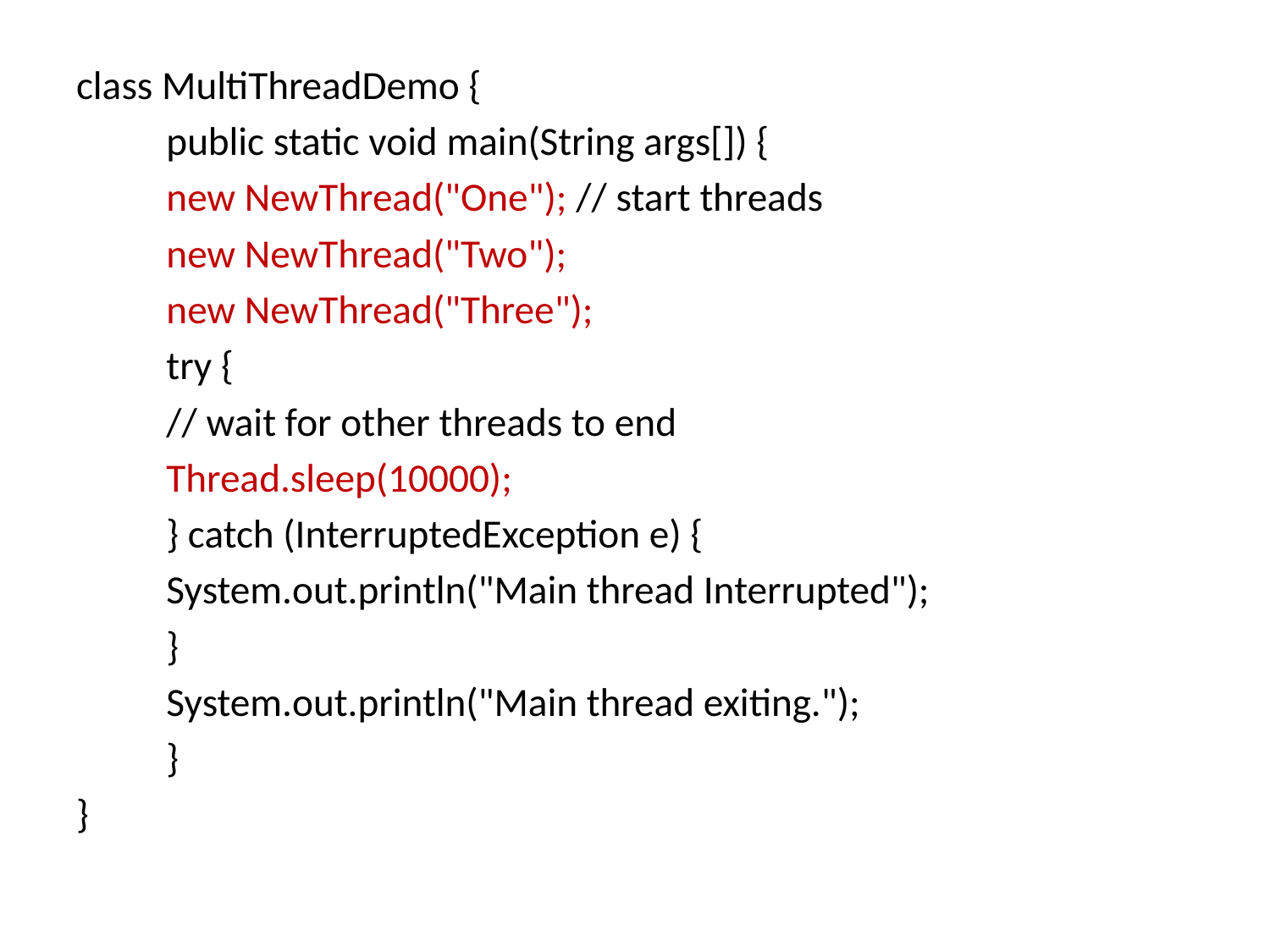

class MultiThreadDemo {
	public static void main(String args[]) {
		new NewThread("One"); // start threads
		new NewThread("Two");
		new NewThread("Three");
		try {
			// wait for other threads to end
			Thread.sleep(10000);
		} catch (InterruptedException e) {
		System.out.println("Main thread Interrupted");
		}
		System.out.println("Main thread exiting.");
	}
}